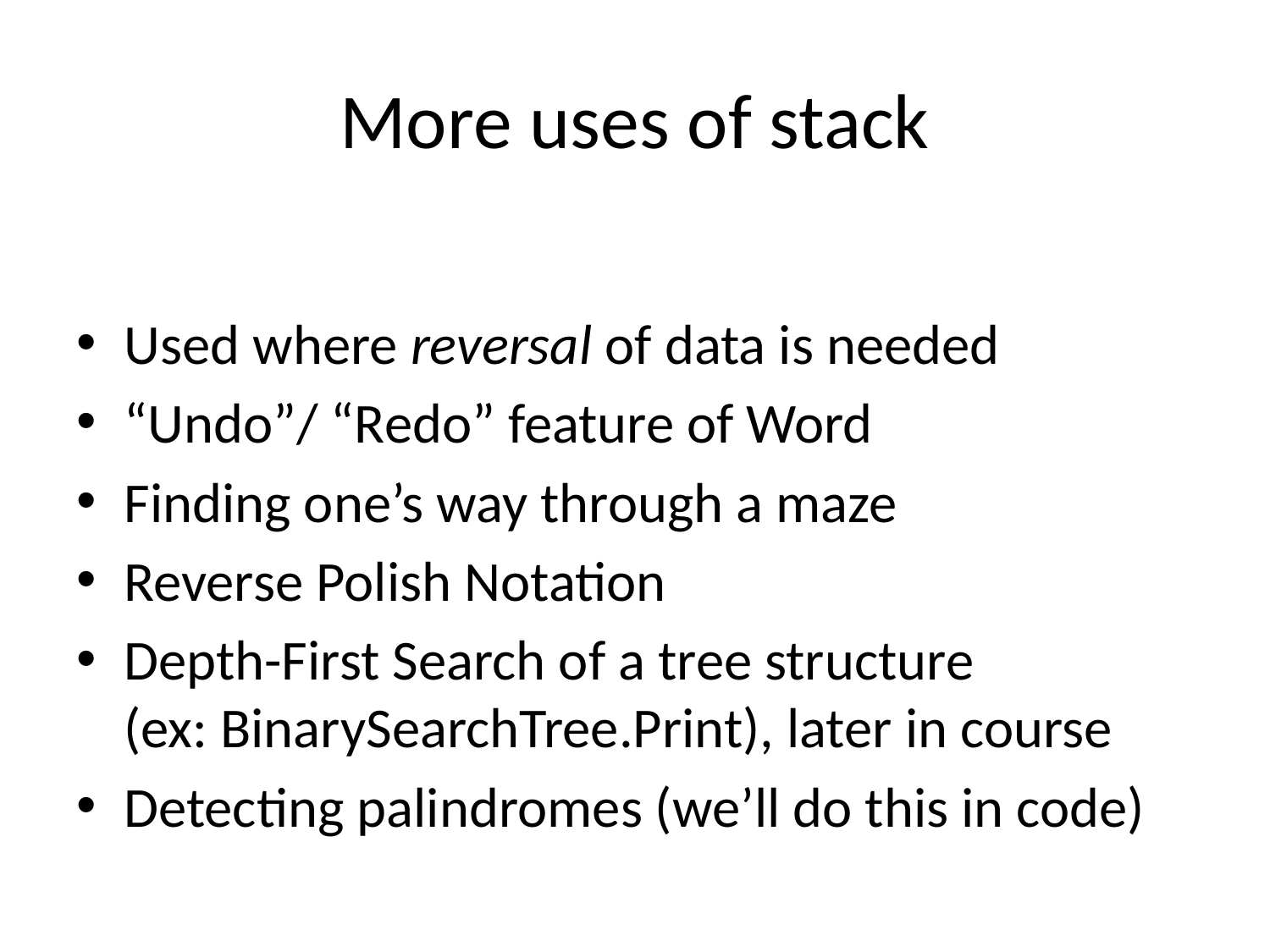

# More uses of stack

Used where reversal of data is needed
“Undo”/ “Redo” feature of Word
Finding one’s way through a maze
Reverse Polish Notation
Depth-First Search of a tree structure
(ex: BinarySearchTree.Print), later in course
Detecting palindromes (we’ll do this in code)